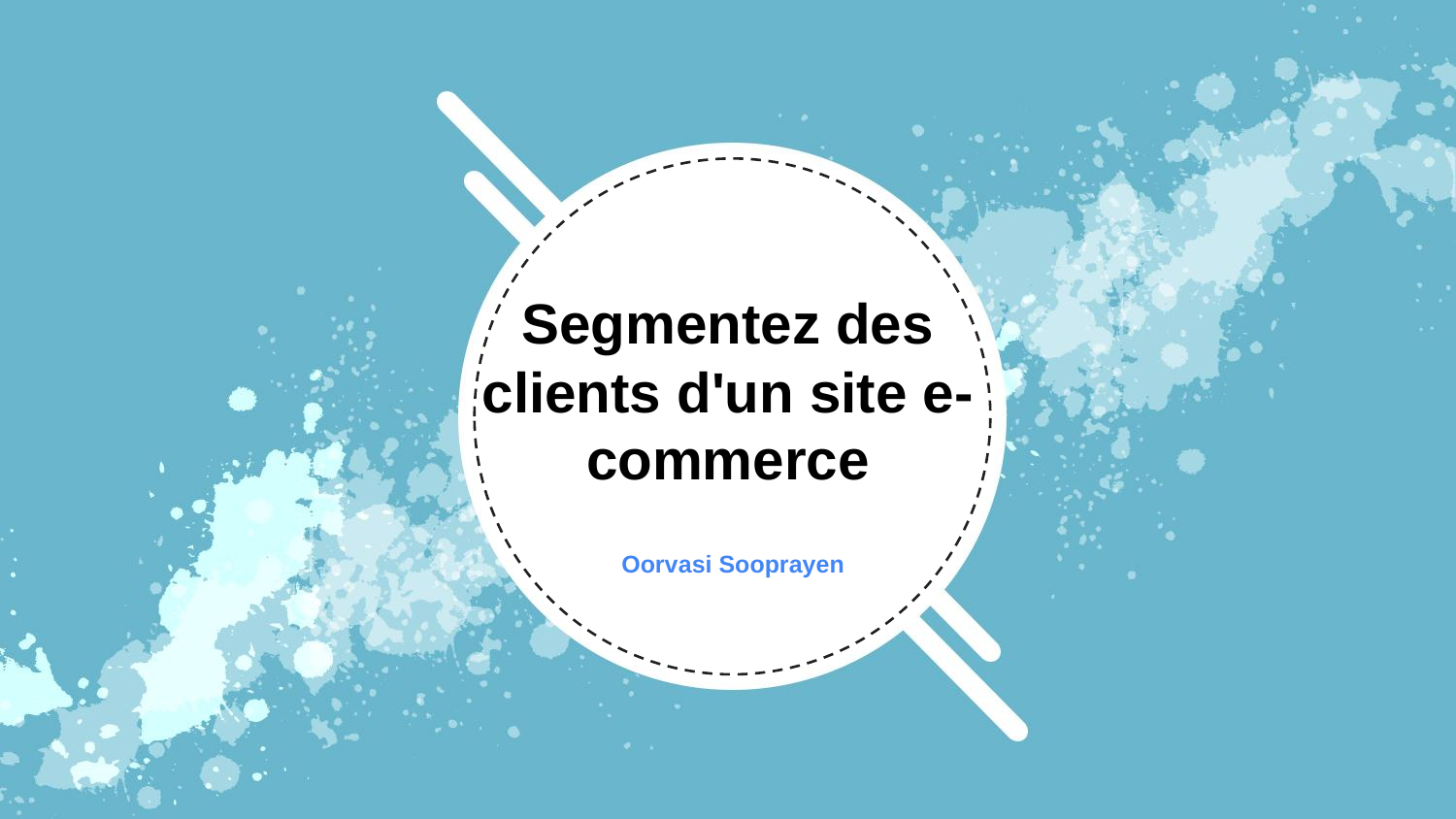

Segmentez des clients d'un site e-commerce
Oorvasi Sooprayen